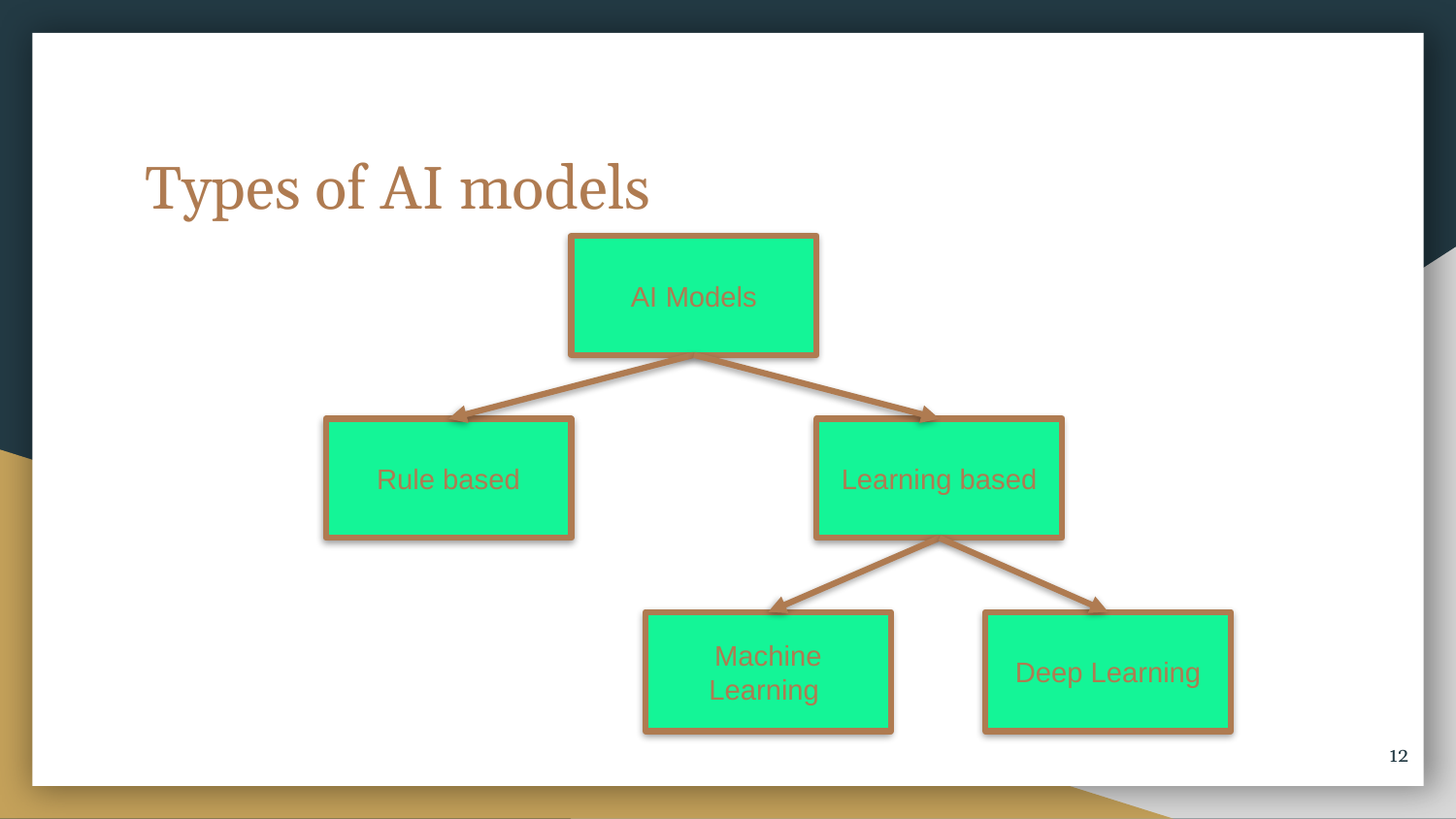

# Types of AI models
AI Models

Rule based
Learning based
Machine Learning
Deep Learning
12